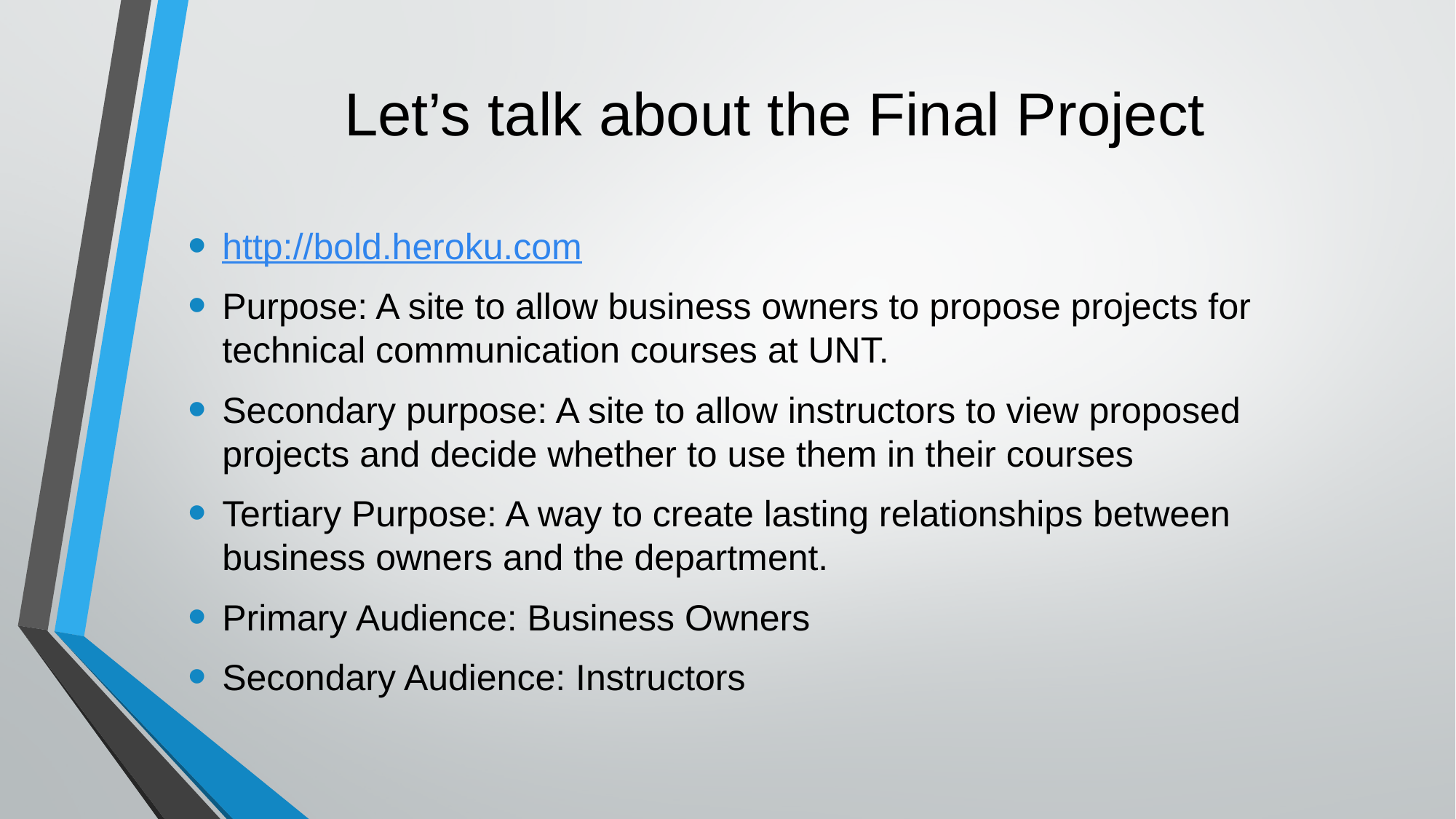

# Let’s talk about the Final Project
http://bold.heroku.com
Purpose: A site to allow business owners to propose projects for technical communication courses at UNT.
Secondary purpose: A site to allow instructors to view proposed projects and decide whether to use them in their courses
Tertiary Purpose: A way to create lasting relationships between business owners and the department.
Primary Audience: Business Owners
Secondary Audience: Instructors